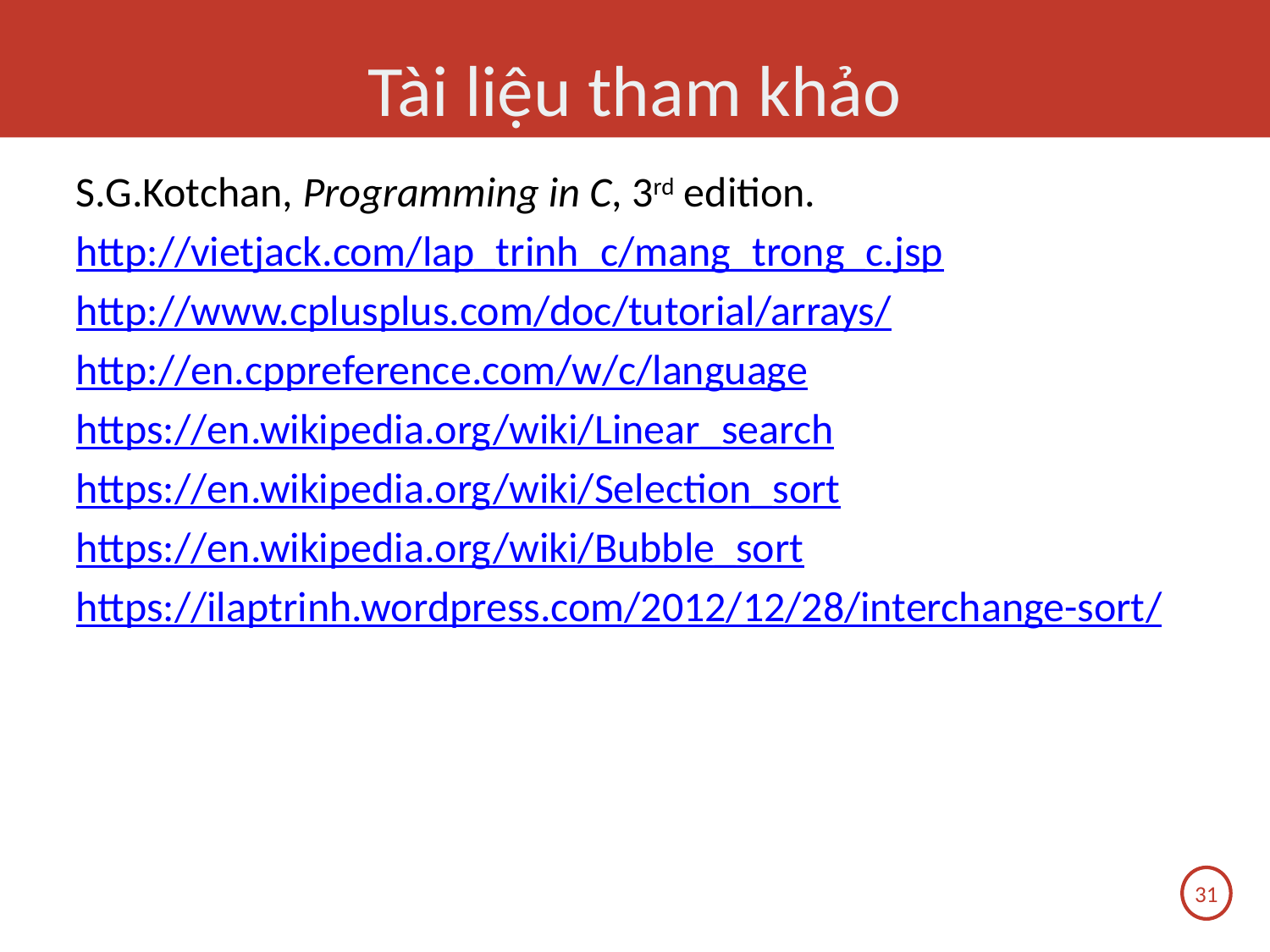

# Tài liệu tham khảo
S.G.Kotchan, Programming in C, 3rd edition.
http://vietjack.com/lap_trinh_c/mang_trong_c.jsp
http://www.cplusplus.com/doc/tutorial/arrays/
http://en.cppreference.com/w/c/language
https://en.wikipedia.org/wiki/Linear_search
https://en.wikipedia.org/wiki/Selection_sort
https://en.wikipedia.org/wiki/Bubble_sort
https://ilaptrinh.wordpress.com/2012/12/28/interchange-sort/